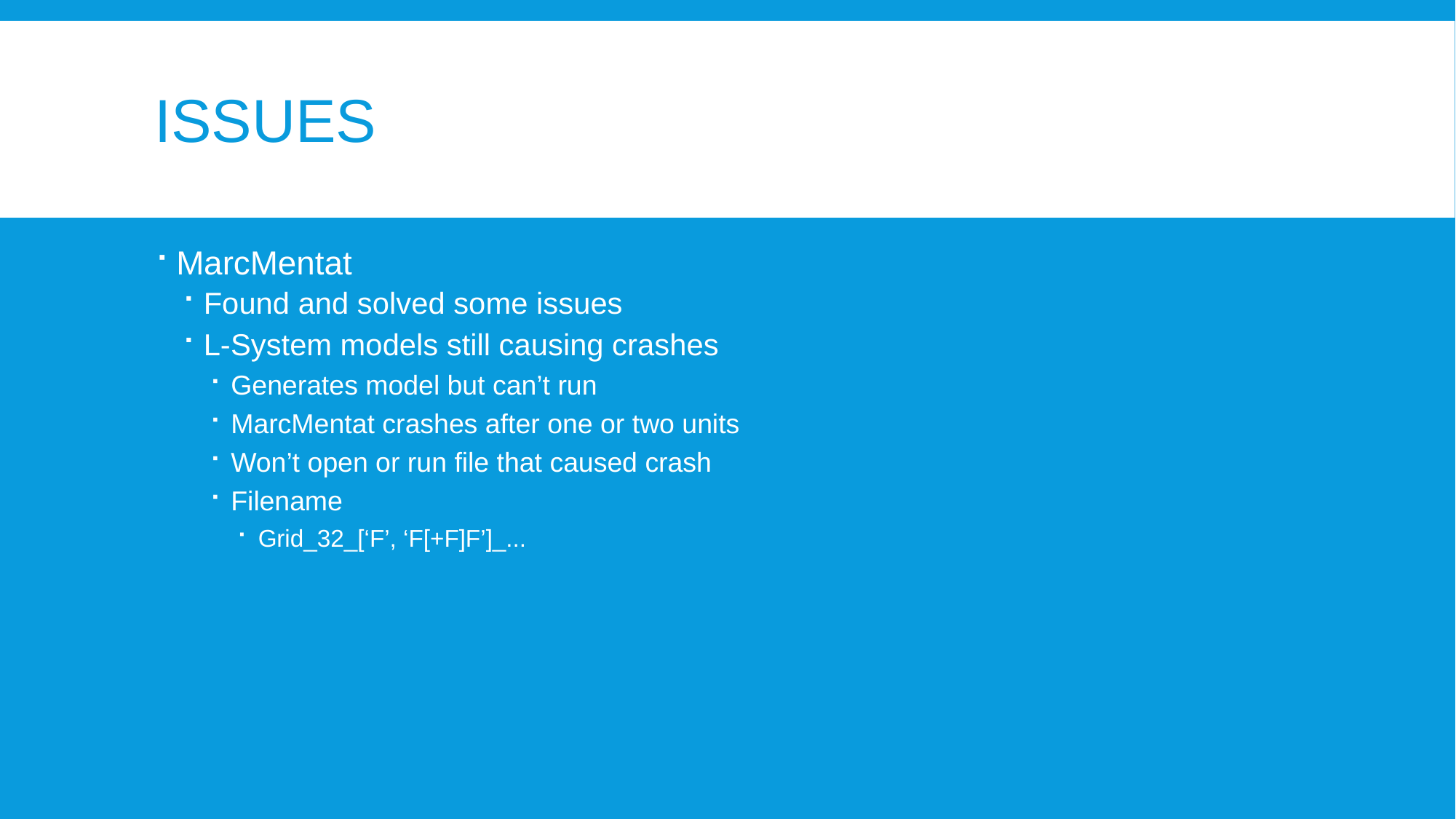

# Issues
MarcMentat
Found and solved some issues
L-System models still causing crashes
Generates model but can’t run
MarcMentat crashes after one or two units
Won’t open or run file that caused crash
Filename
Grid_32_[‘F’, ‘F[+F]F’]_...